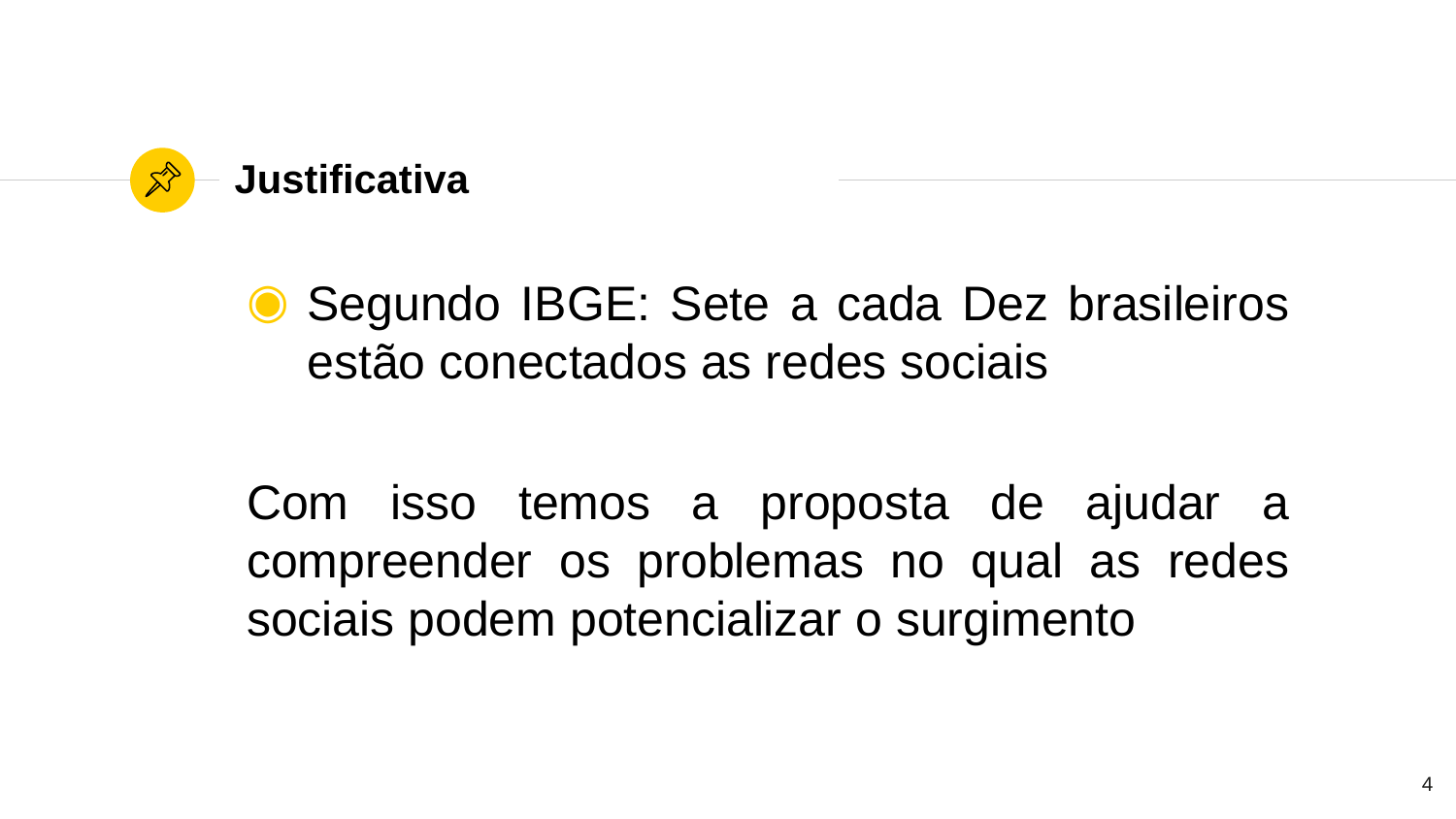

# Justificativa

Segundo IBGE: Sete a cada Dez brasileiros estão conectados as redes sociais

Com isso temos a proposta de ajudar a compreender os problemas no qual as redes sociais podem potencializar o surgimento

4